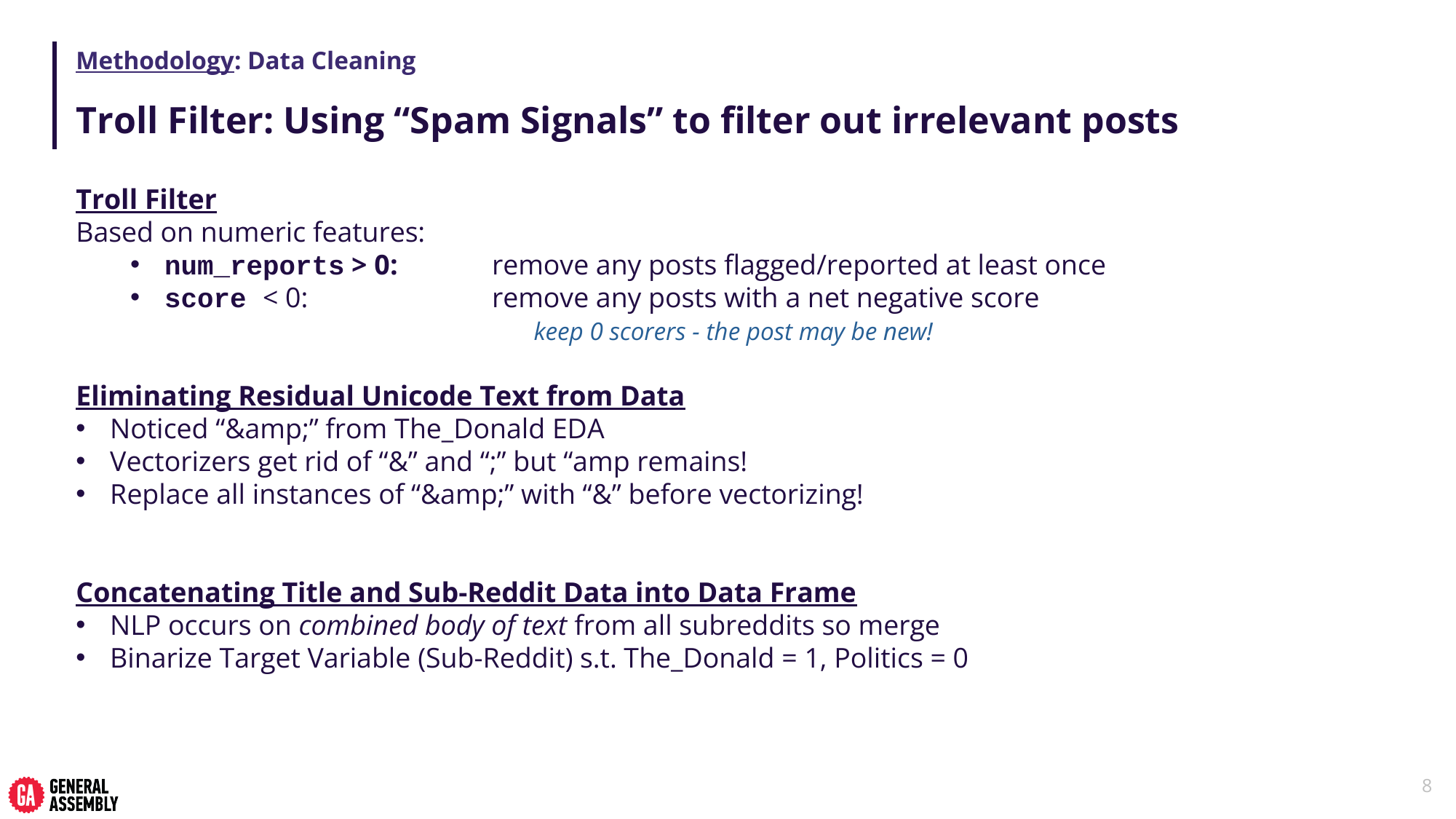

# Methodology: Data Cleaning
Troll Filter: Using “Spam Signals” to filter out irrelevant posts
Troll Filter
Based on numeric features:
num_reports > 0: 	remove any posts flagged/reported at least once
score < 0: 		remove any posts with a net negative score
				   keep 0 scorers - the post may be new!

Eliminating Residual Unicode Text from Data
Noticed “&amp;” from The_Donald EDA
Vectorizers get rid of “&” and “;” but “amp remains!
Replace all instances of “&amp;” with “&” before vectorizing!

Concatenating Title and Sub-Reddit Data into Data Frame
NLP occurs on combined body of text from all subreddits so merge
Binarize Target Variable (Sub-Reddit) s.t. The_Donald = 1, Politics = 0
8